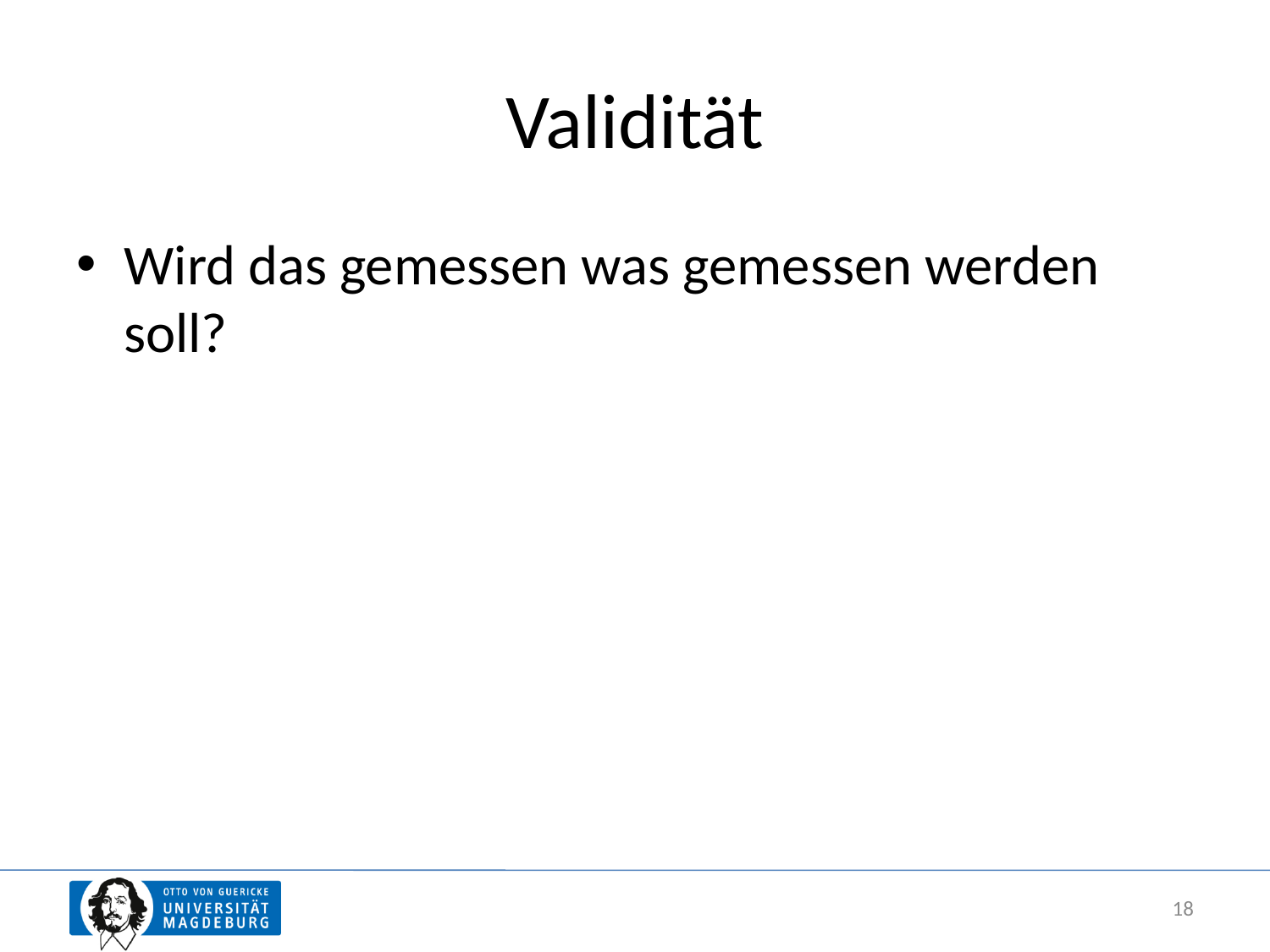

# Validität
Wird das gemessen was gemessen werden soll?
18